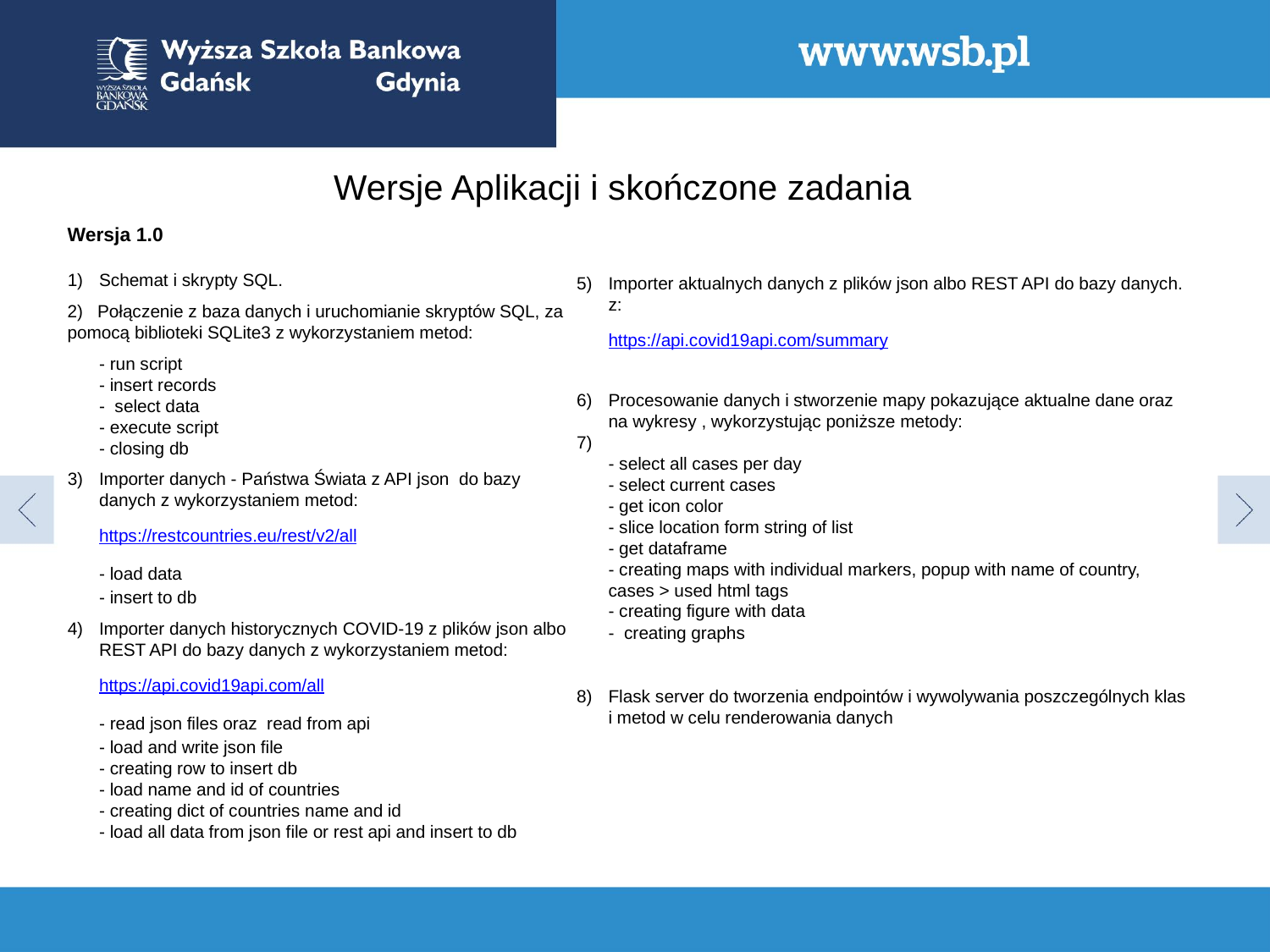

Wersje Aplikacji i skończone zadania
Wersja 1.0

Schemat i skrypty SQL.
2)   Połączenie z baza danych i uruchomianie skryptów SQL, za
pomocą biblioteki SQLite3 z wykorzystaniem metod:
	- run script
- insert records
-  select data
- execute script
- closing db
3)	Importer danych - Państwa Świata z API json  do bazy danych z wykorzystaniem metod:
	https://restcountries.eu/rest/v2/all
	- load data
- insert to db
4)	Importer danych historycznych COVID-19 z plików json albo REST API do bazy danych z wykorzystaniem metod:
	https://api.covid19api.com/all
	- read json files oraz  read from api
- load and write json file
- creating row to insert db
- load name and id of countries
- creating dict of countries name and id
- load all data from json file or rest api and insert to db

Importer aktualnych danych z plików json albo REST API do bazy danych. z:
 	https://api.covid19api.com/summary

Procesowanie danych i stworzenie mapy pokazujące aktualne dane oraz na wykresy , wykorzystując poniższe metody:
- select all cases per day
- select current cases
- get icon color
- slice location form string of list
	- get dataframe
- creating maps with individual markers, popup with name of country, cases > used html tags
	- creating figure with data
	-  creating graphs

Flask server do tworzenia endpointów i wywolywania poszczególnych klas i metod w celu renderowania danych